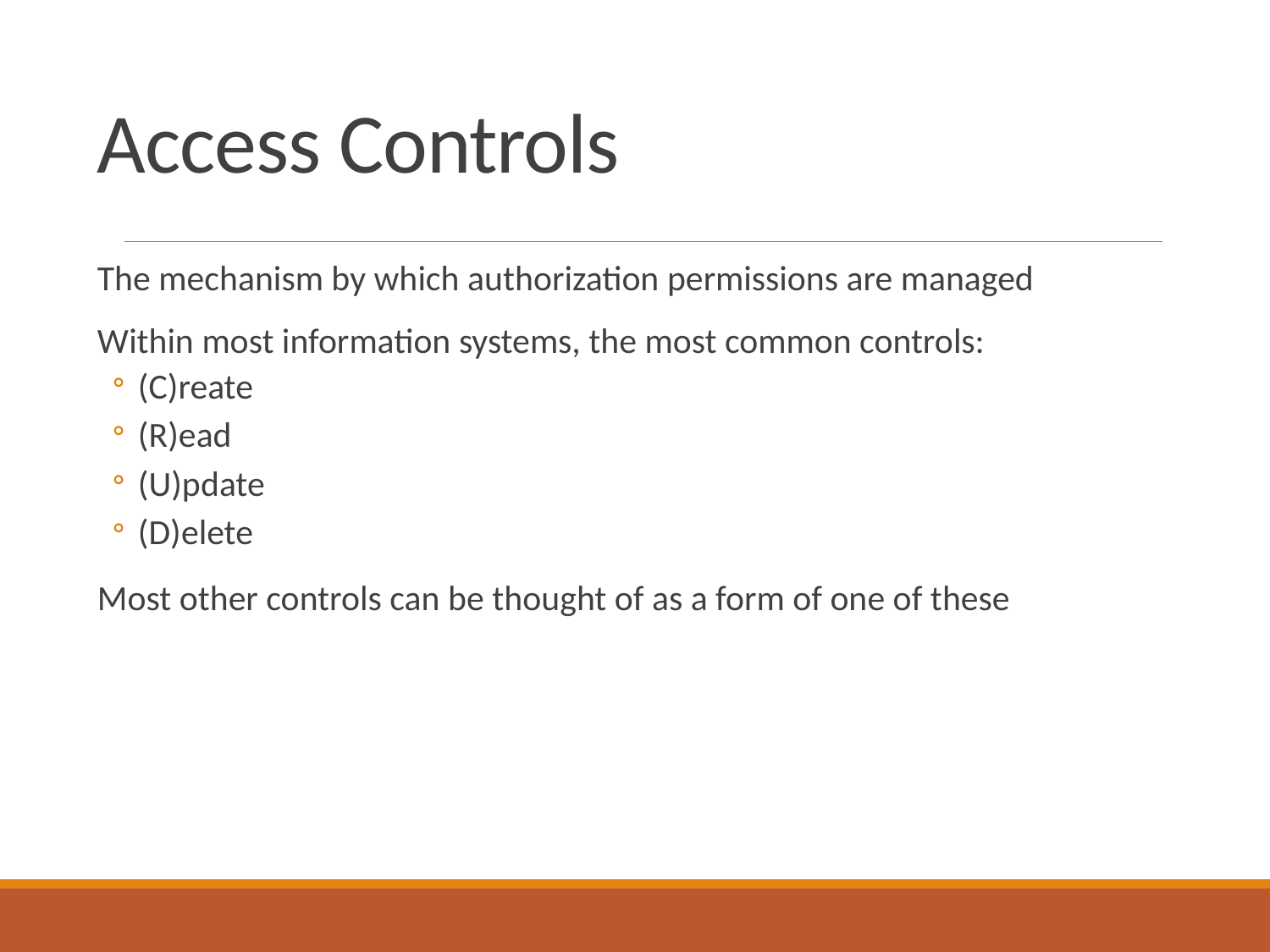

# Access Controls
The mechanism by which authorization permissions are managed
Within most information systems, the most common controls:
(C)reate
(R)ead
(U)pdate
(D)elete
Most other controls can be thought of as a form of one of these